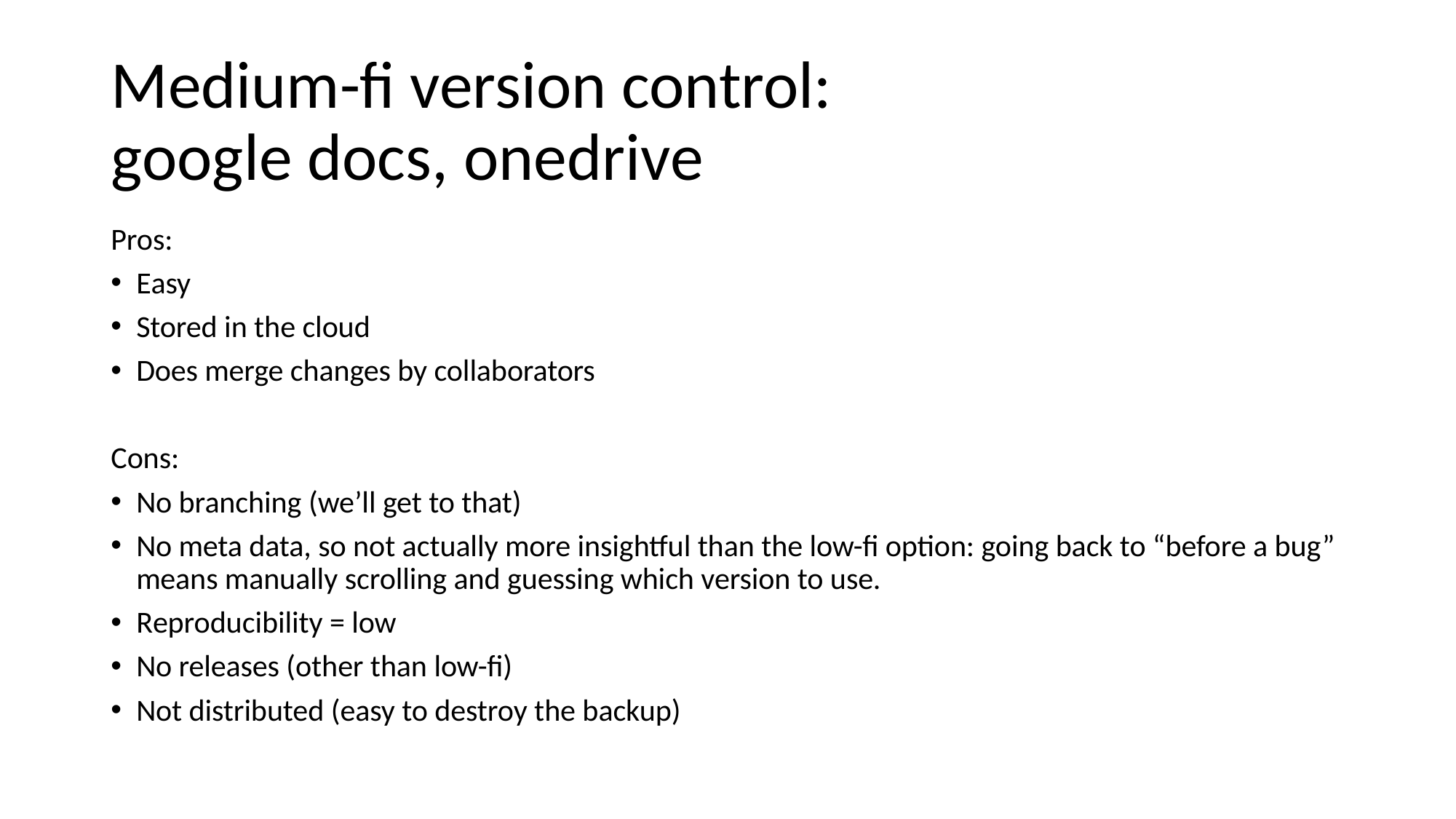

# Medium-fi version control: google docs, onedrive
Pros:
Easy
Stored in the cloud
Does merge changes by collaborators

Cons:
No branching (we’ll get to that)
No meta data, so not actually more insightful than the low-fi option: going back to “before a bug” means manually scrolling and guessing which version to use.
Reproducibility = low
No releases (other than low-fi)
Not distributed (easy to destroy the backup)